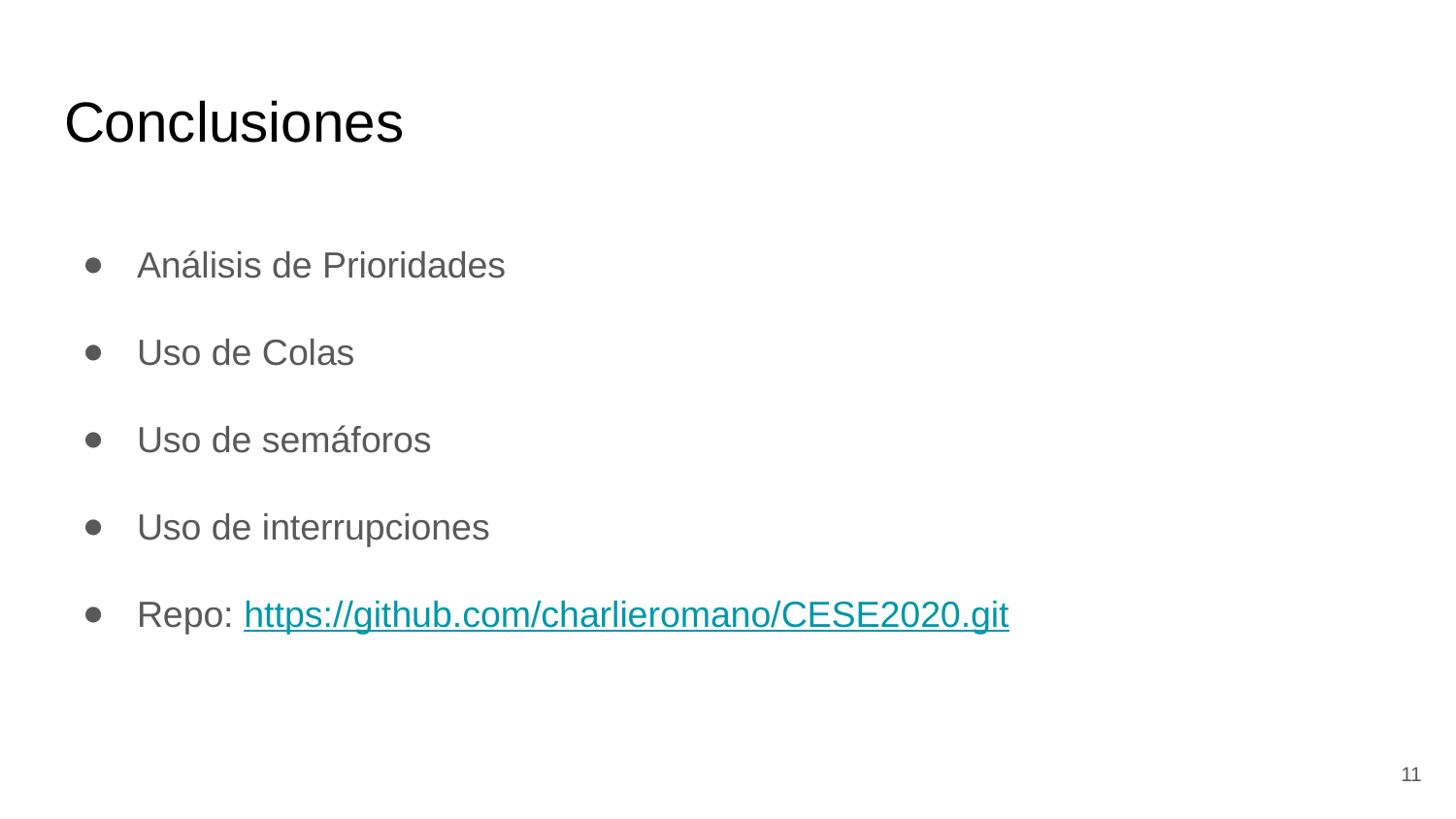

# Conclusiones
Análisis de Prioridades
Uso de Colas
Uso de semáforos
Uso de interrupciones
Repo: https://github.com/charlieromano/CESE2020.git

11